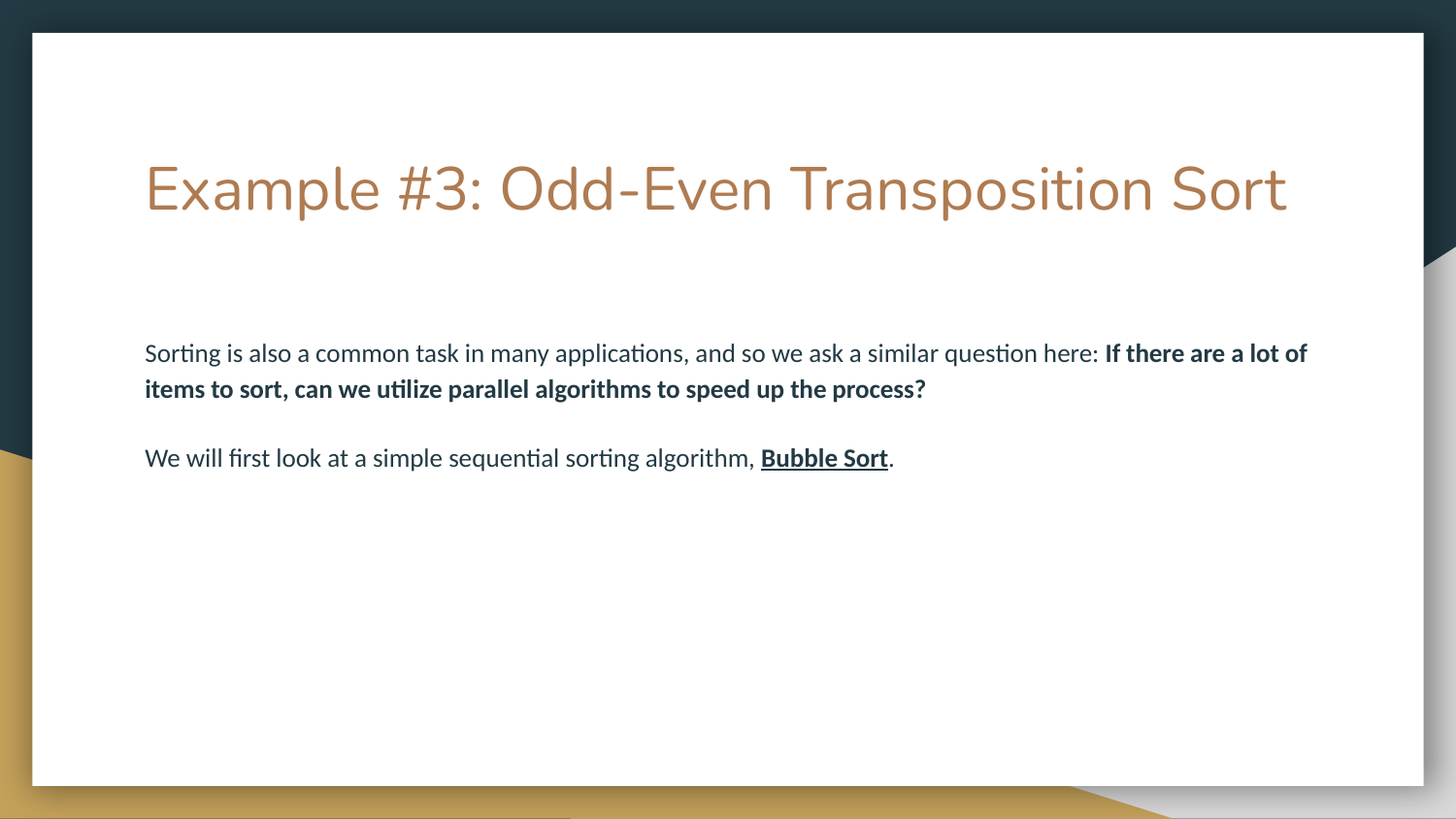

# Example #3: Odd-Even Transposition Sort
Sorting is also a common task in many applications, and so we ask a similar question here: If there are a lot of items to sort, can we utilize parallel algorithms to speed up the process?
We will first look at a simple sequential sorting algorithm, Bubble Sort.